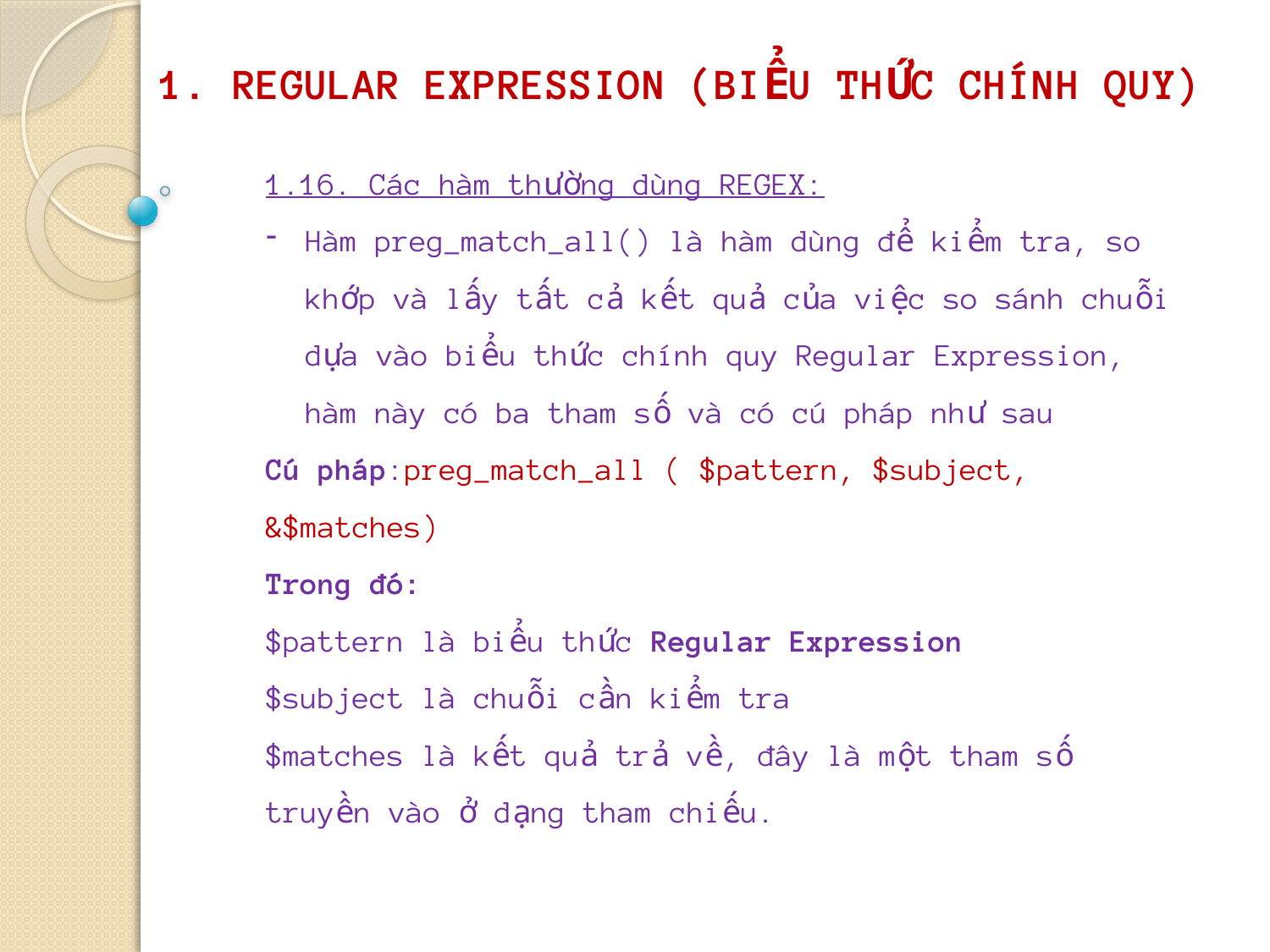

# 1. REGULAR EXPRESSION (BIỂU THỨC CHÍNH QUY)
1.16. Các hàm thường dùng REGEX:
Hàm preg_match_all() là hàm dùng để kiểm tra, so khớp và lấy tất cả kết quả của việc so sánh chuỗi dựa vào biểu thức chính quy Regular Expression, hàm này có ba tham số và có cú pháp như sau
Cú pháp:preg_match_all ( $pattern, $subject, &$matches)
Trong đó:
$pattern là biểu thức Regular Expression
$subject là chuỗi cần kiểm tra
$matches là kết quả trả về, đây là một tham số truyền vào ở dạng tham chiếu.